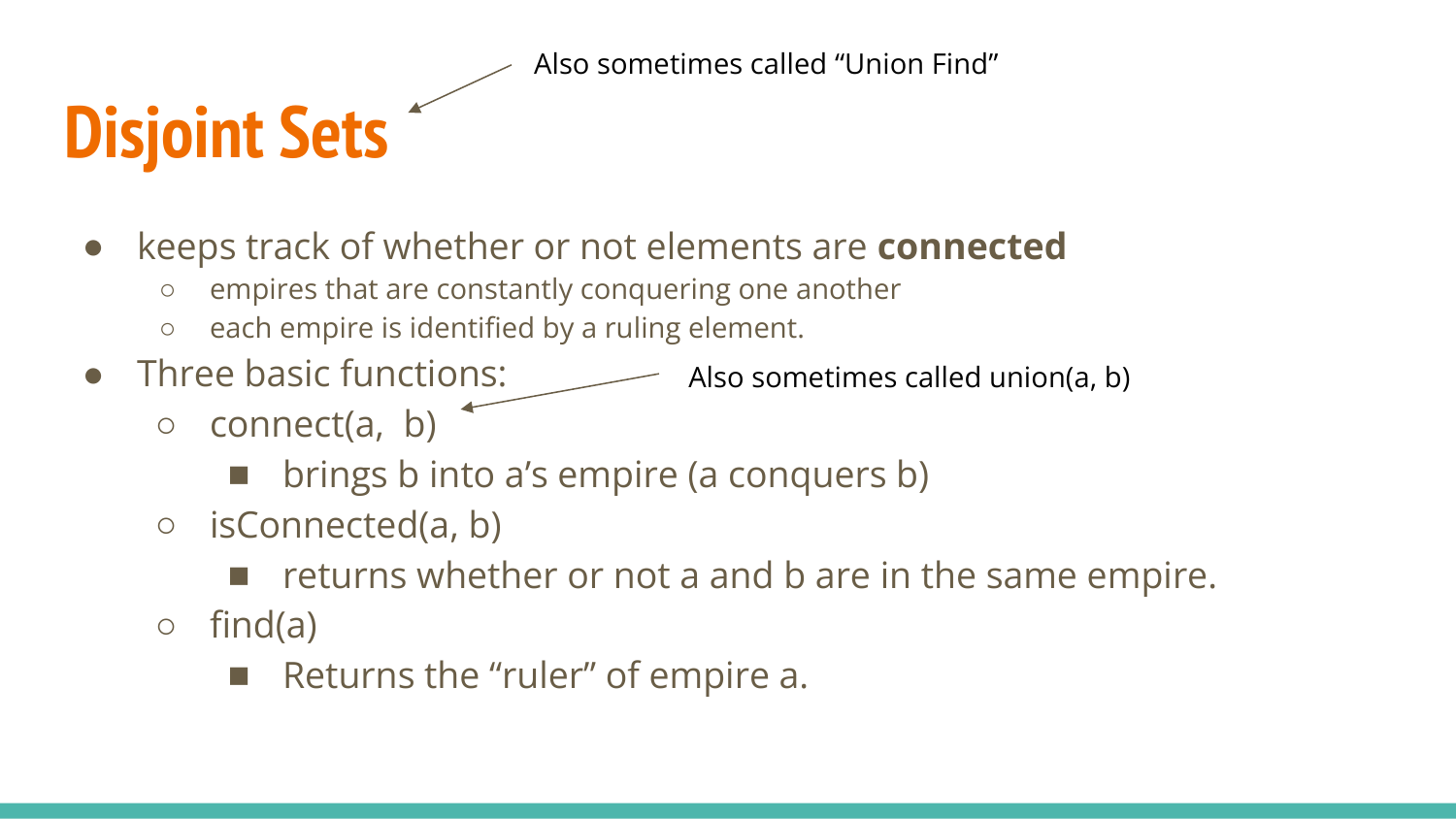

Also sometimes called “Union Find”
# Disjoint Sets
keeps track of whether or not elements are connected
empires that are constantly conquering one another
each empire is identified by a ruling element.
Three basic functions:
connect(a,  b)
brings b into a’s empire (a conquers b)
isConnected(a, b)
returns whether or not a and b are in the same empire.
find(a)
Returns the “ruler” of empire a.
Also sometimes called union(a, b)